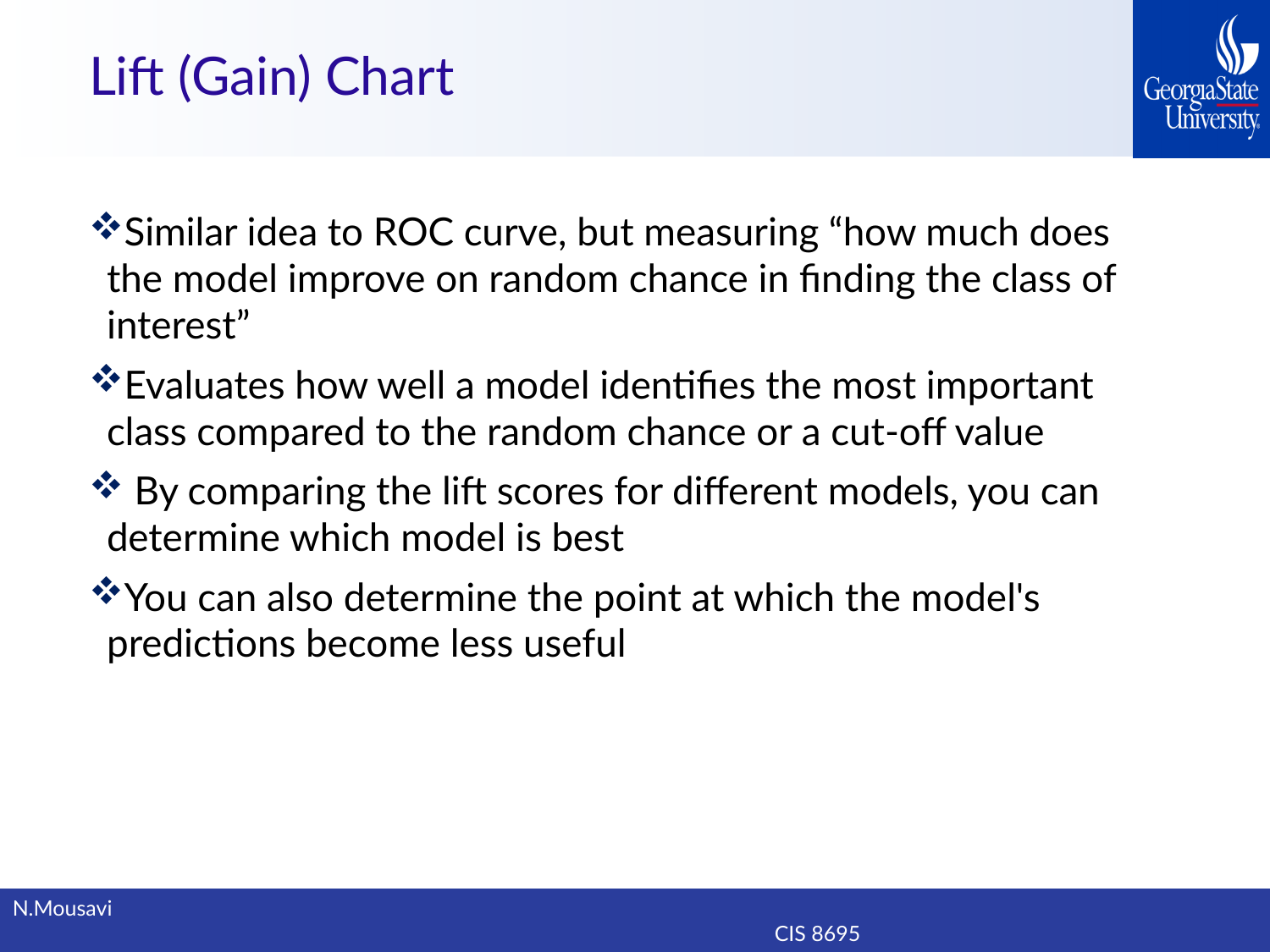

# Lift (Gain) Chart
Similar idea to ROC curve, but measuring “how much does the model improve on random chance in finding the class of interest”
Evaluates how well a model identifies the most important class compared to the random chance or a cut-off value
 By comparing the lift scores for different models, you can determine which model is best
You can also determine the point at which the model's predictions become less useful